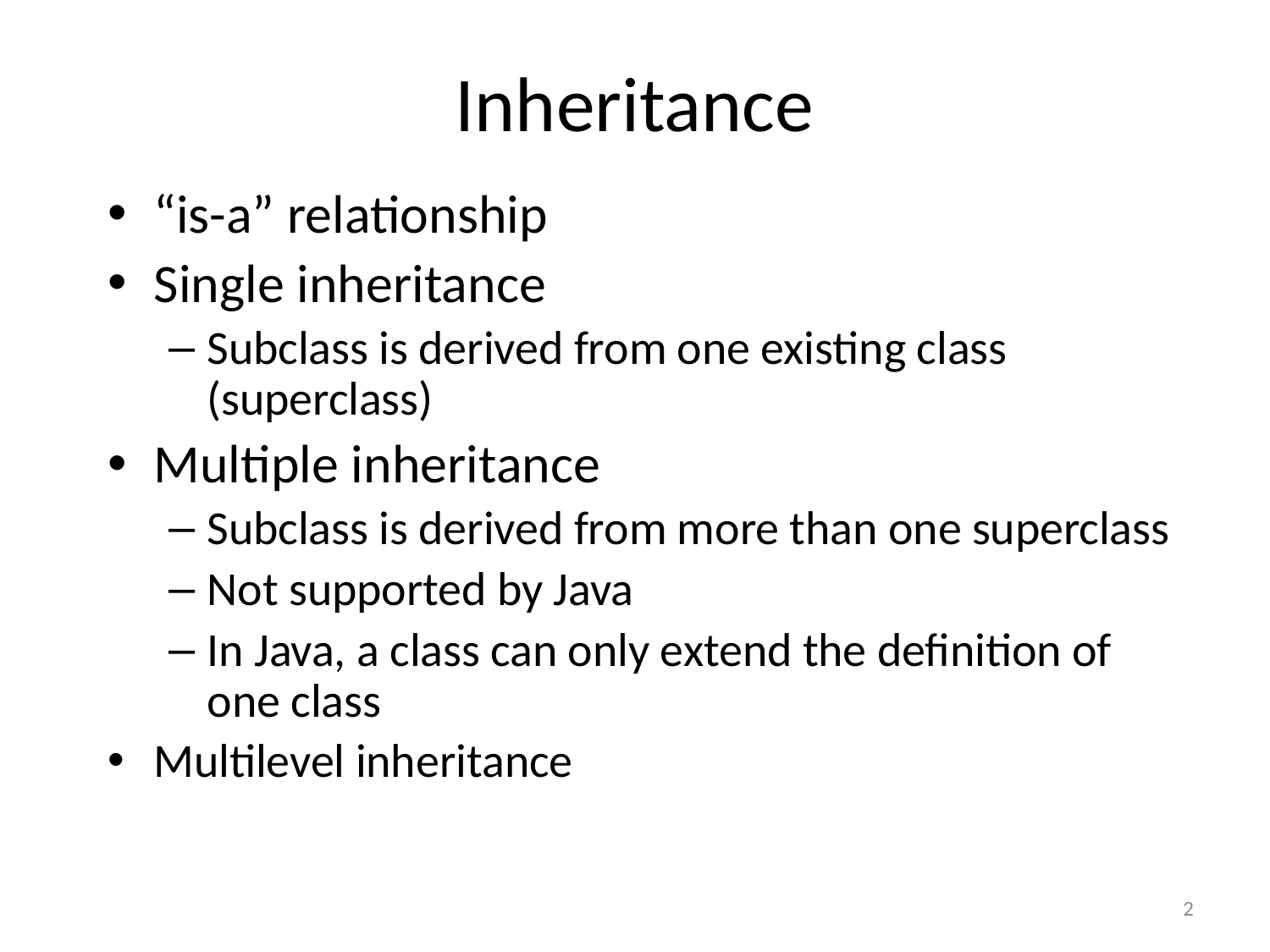

# Inheritance
“is-a” relationship
Single inheritance
Subclass is derived from one existing class (superclass)
Multiple inheritance
Subclass is derived from more than one superclass
Not supported by Java
In Java, a class can only extend the definition of one class
Multilevel inheritance

2